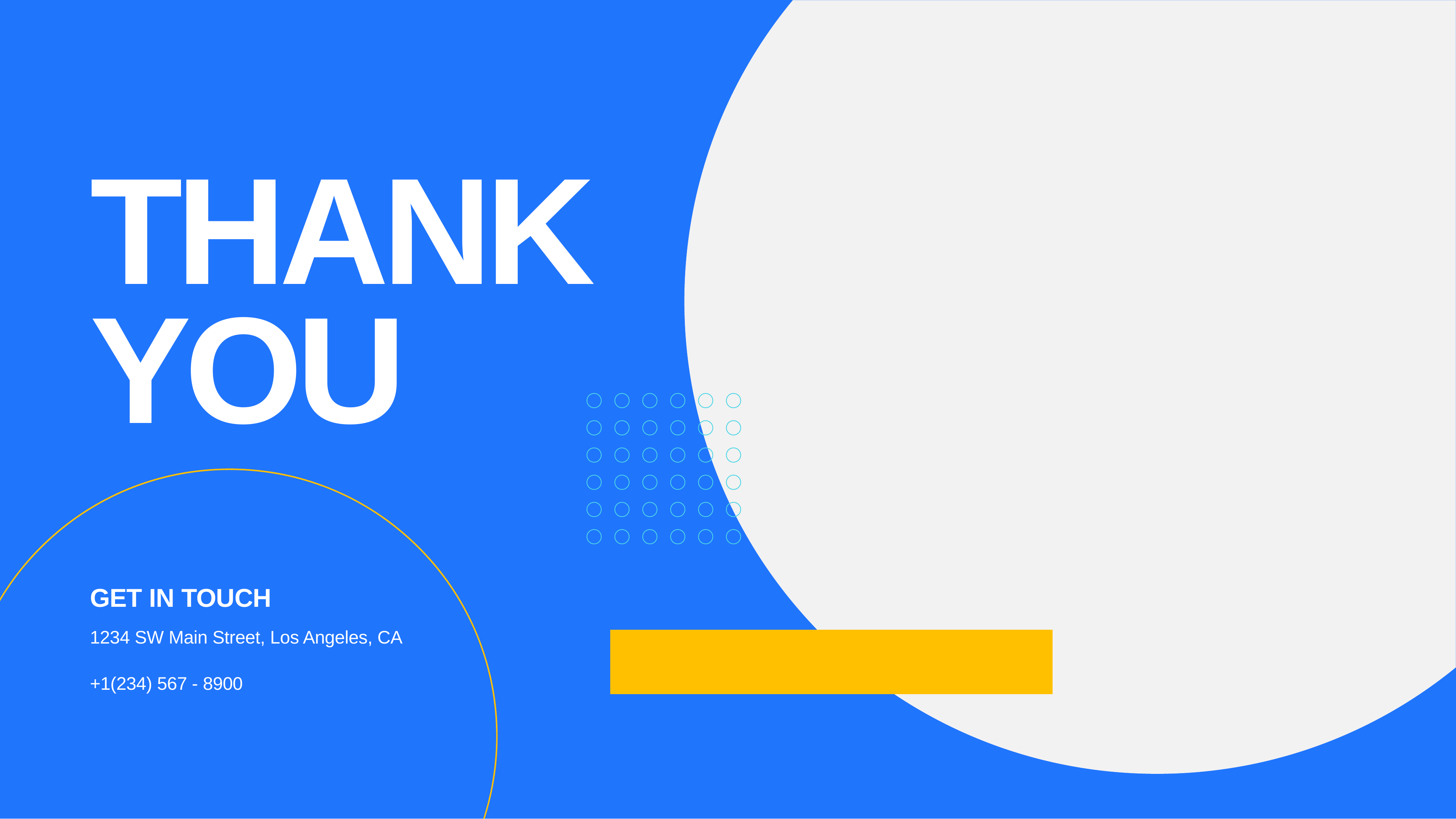

THANK
YOU

GET IN TOUCH
1234 SW Main Street, Los Angeles, CA

+1(234) 567 - 8900